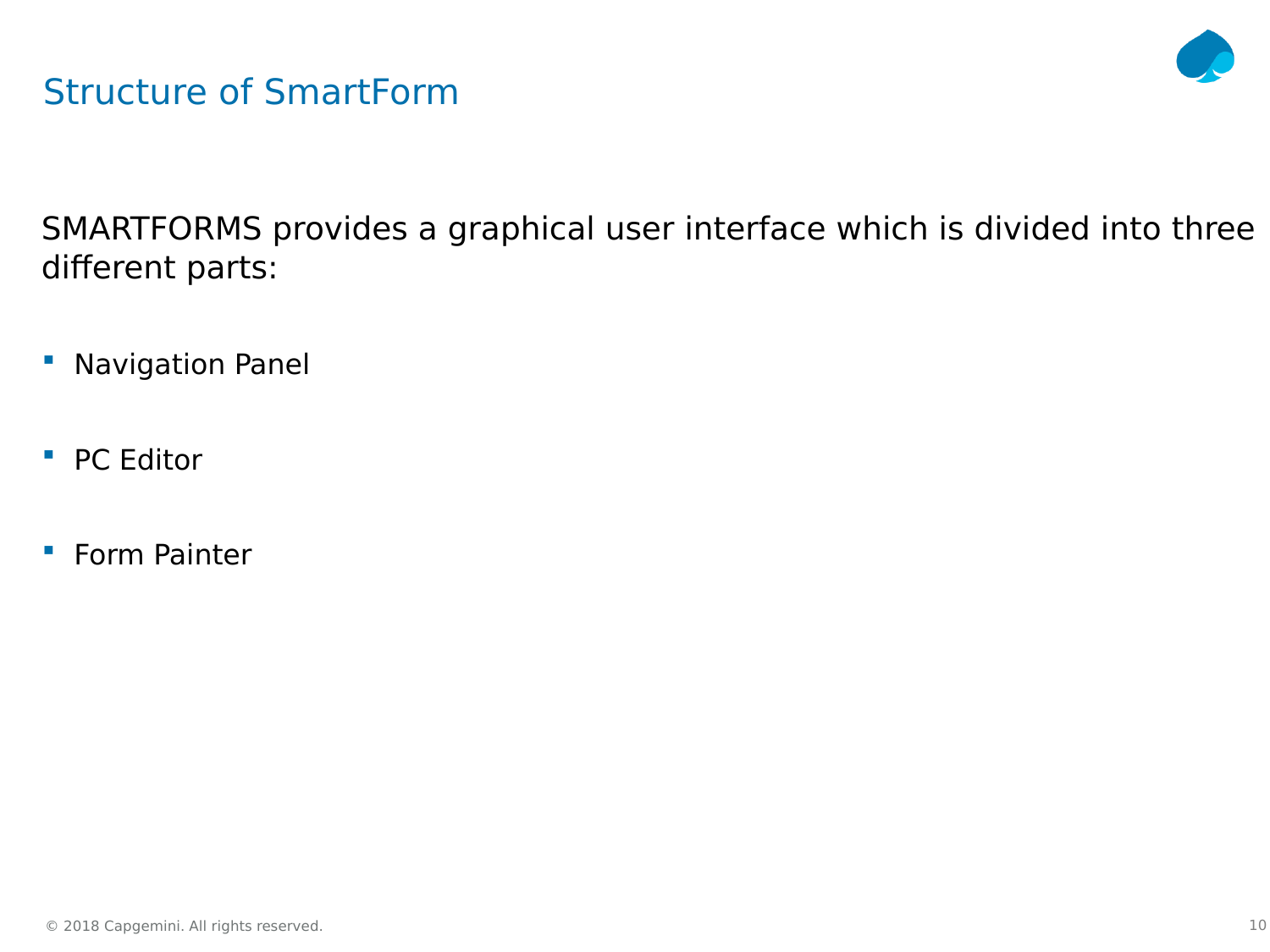

# Structure of SmartForm
SMARTFORMS provides a graphical user interface which is divided into three different parts:

Navigation Panel

PC Editor

Form Painter